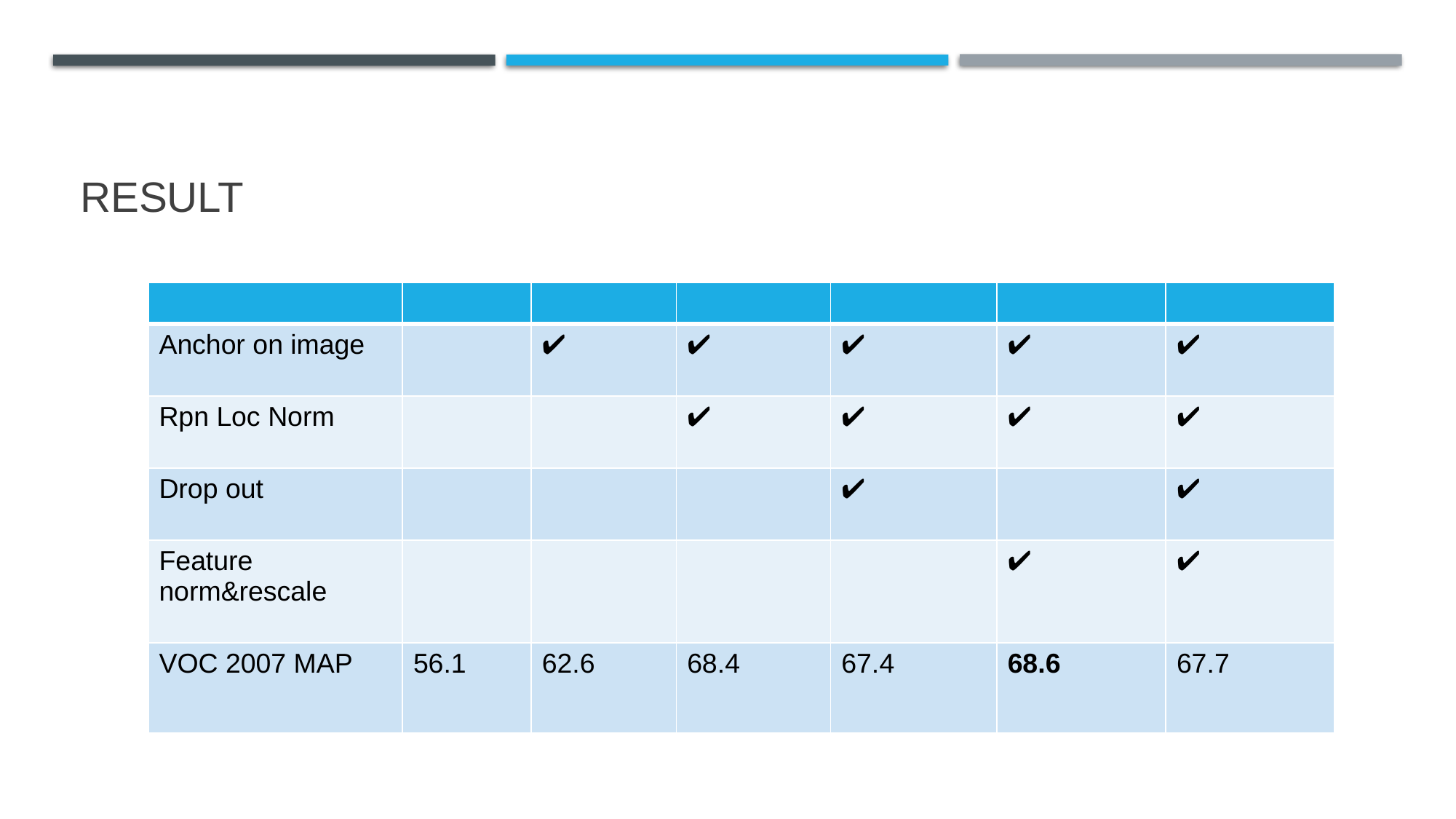

# result
|  |  |  |  |  |  |  |
| --- | --- | --- | --- | --- | --- | --- |
| Anchor on image |  | ✔ | ✔ | ✔ | ✔ | ✔ |
| Rpn Loc Norm |  |  | ✔ | ✔ | ✔ | ✔ |
| Drop out |  |  |  | ✔ |  | ✔ |
| Feature norm&rescale |  |  |  |  | ✔ | ✔ |
| VOC 2007 MAP | 56.1 | 62.6 | 68.4 | 67.4 | 68.6 | 67.7 |